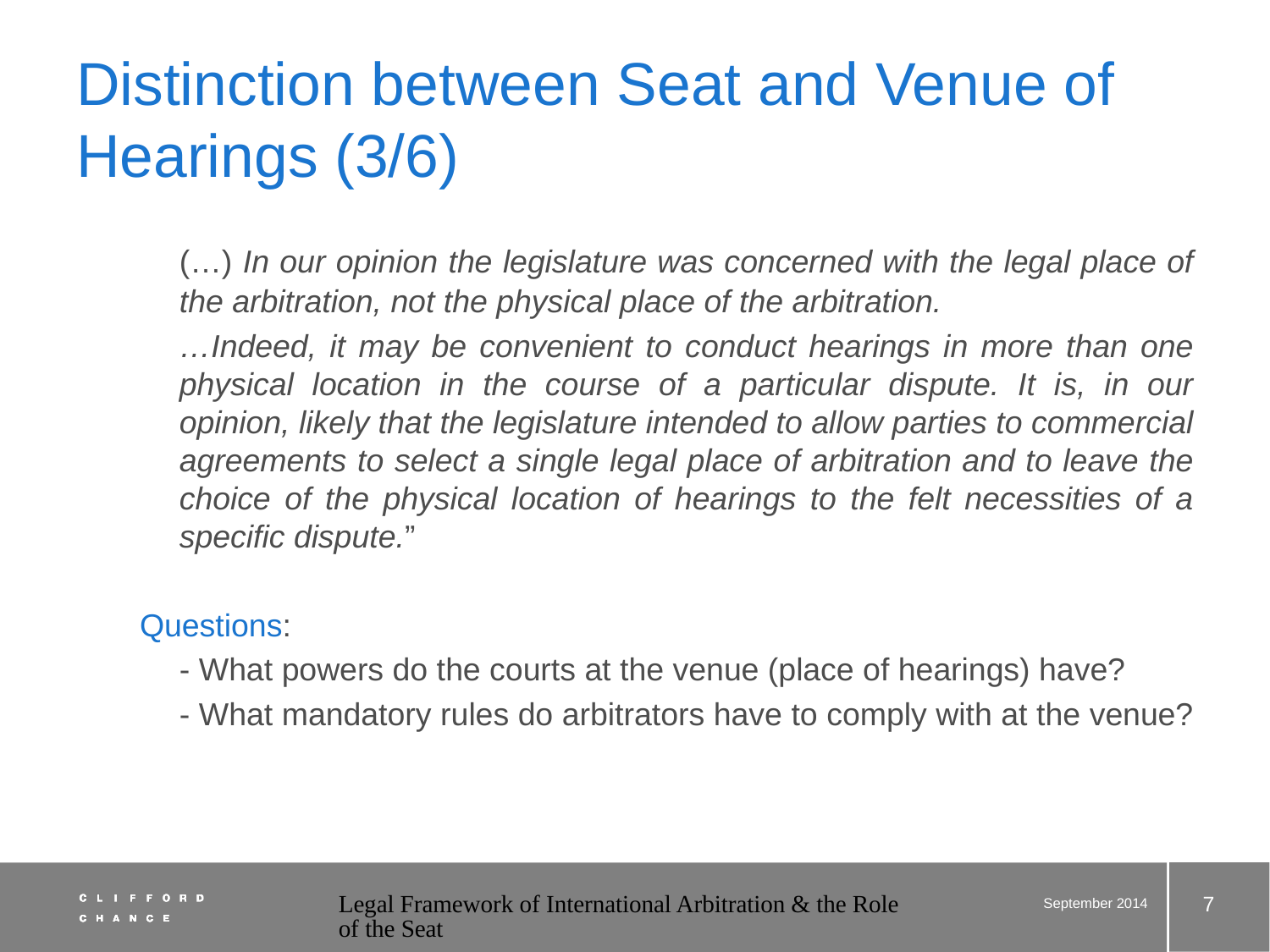

# Distinction between Seat and Venue of Hearings (3/6)
	(…) In our opinion the legislature was concerned with the legal place of the arbitration, not the physical place of the arbitration.
	…Indeed, it may be convenient to conduct hearings in more than one physical location in the course of a particular dispute. It is, in our opinion, likely that the legislature intended to allow parties to commercial agreements to select a single legal place of arbitration and to leave the choice of the physical location of hearings to the felt necessities of a specific dispute.”

Questions:
	- What powers do the courts at the venue (place of hearings) have?
	- What mandatory rules do arbitrators have to comply with at the venue?

7
Legal Framework of International Arbitration & the Role of the Seat
September 2014